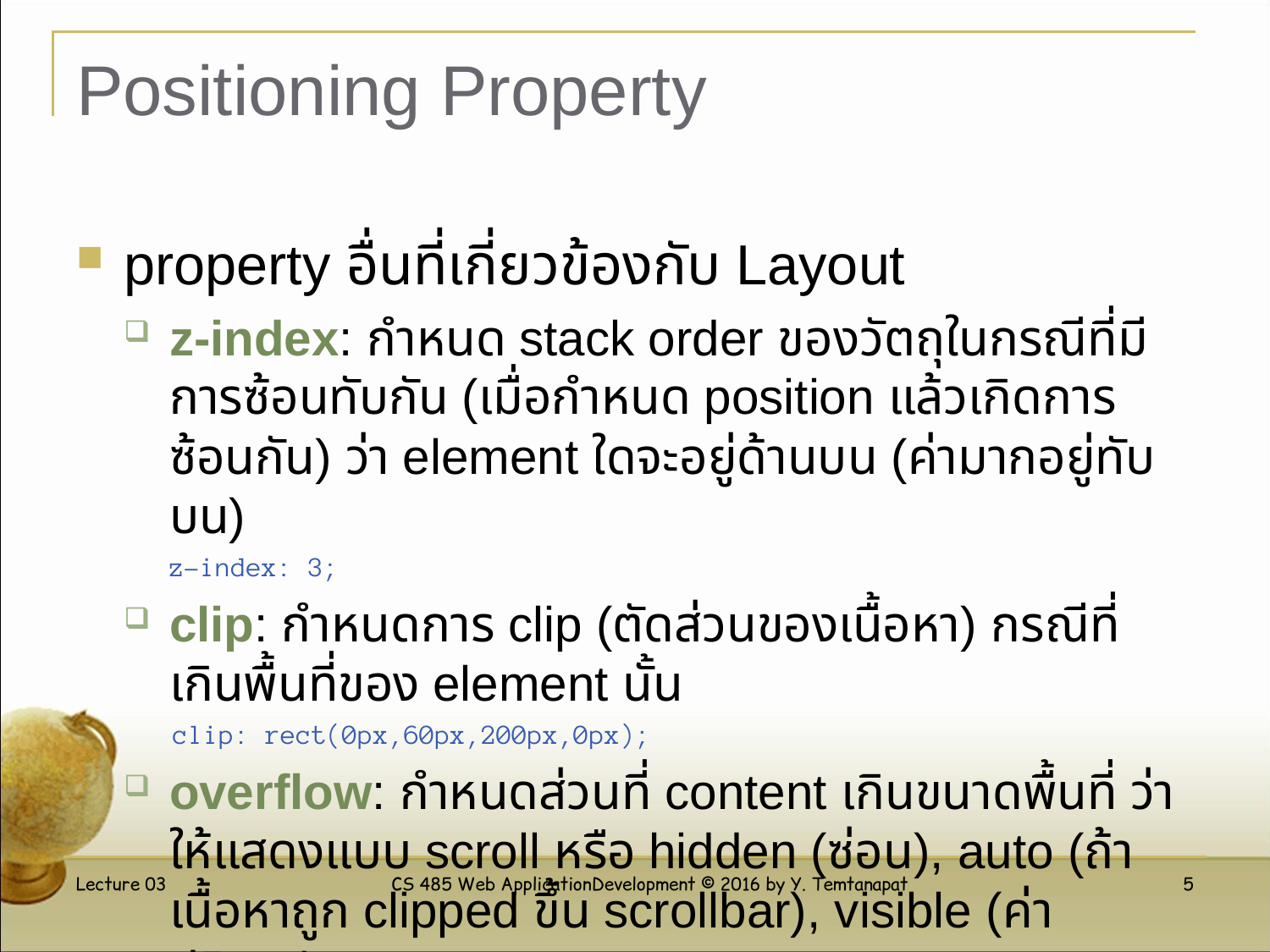

# Positioning Property
property อื่นที่เกี่ยวข้องกับ Layout
z-index: กำหนด stack order ของวัตถุในกรณีที่มีการซ้อนทับกัน (เมื่อกำหนด position แล้วเกิดการซ้อนกัน) ว่า element ใดจะอยู่ด้านบน (ค่ามากอยู่ทับบน)
z-index: 3;
clip: กำหนดการ clip (ตัดส่วนของเนื้อหา) กรณีที่เกินพื้นที่ของ element นั้น
clip: rect(0px,60px,200px,0px);
overflow: กำหนดส่วนที่ content เกินขนาดพื้นที่ ว่าให้แสดงแบบ scroll หรือ hidden (ซ่อน), auto (ถ้าเนื้อหาถูก clipped ขึ้น scrollbar), visible (ค่าปริยาย)
overflow: scroll;

Lecture 03
CS 485 Web ApplicationDevelopment © 2016 by Y. Temtanapat
 5